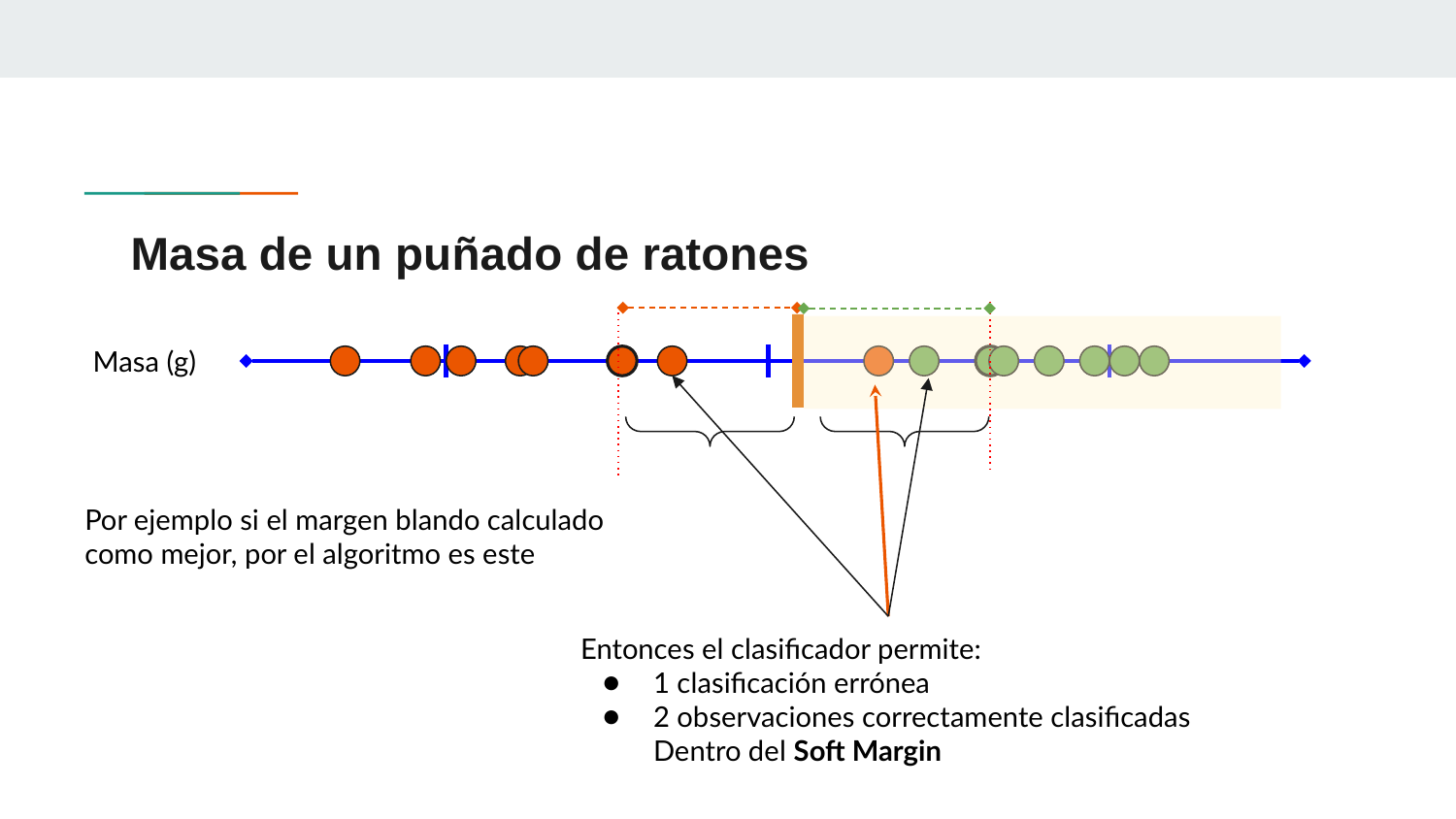

# Masa de un puñado de ratones

Masa (g)

Por ejemplo si el margen blando calculado como mejor, por el algoritmo es este
Entonces el clasificador permite:
1 clasificación errónea
2 observaciones correctamente clasificadas
Dentro del Soft Margin